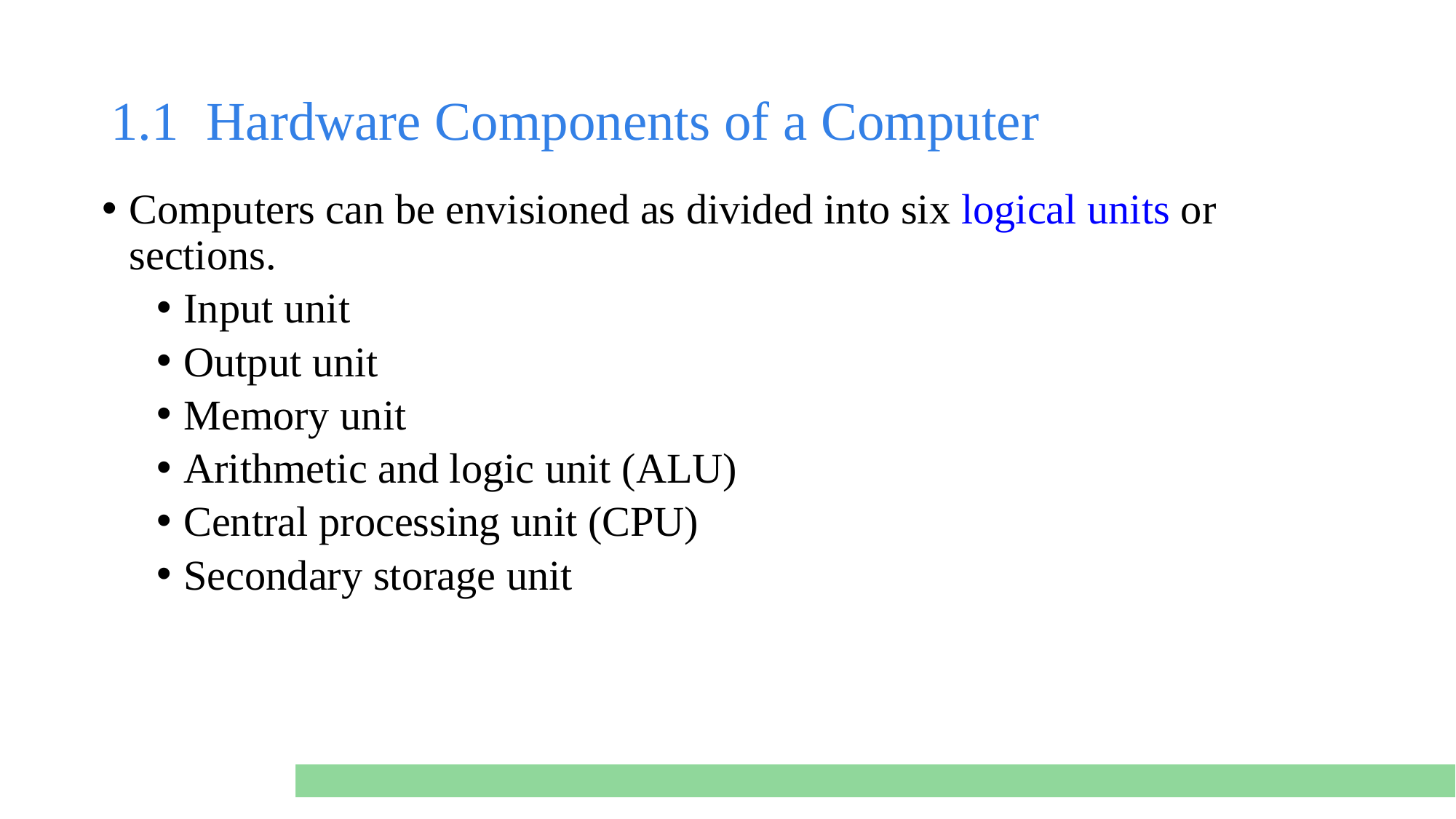

# 1.1  Hardware Components of a Computer
Computers can be envisioned as divided into six logical units or sections.
Input unit
Output unit
Memory unit
Arithmetic and logic unit (ALU)
Central processing unit (CPU)
Secondary storage unit